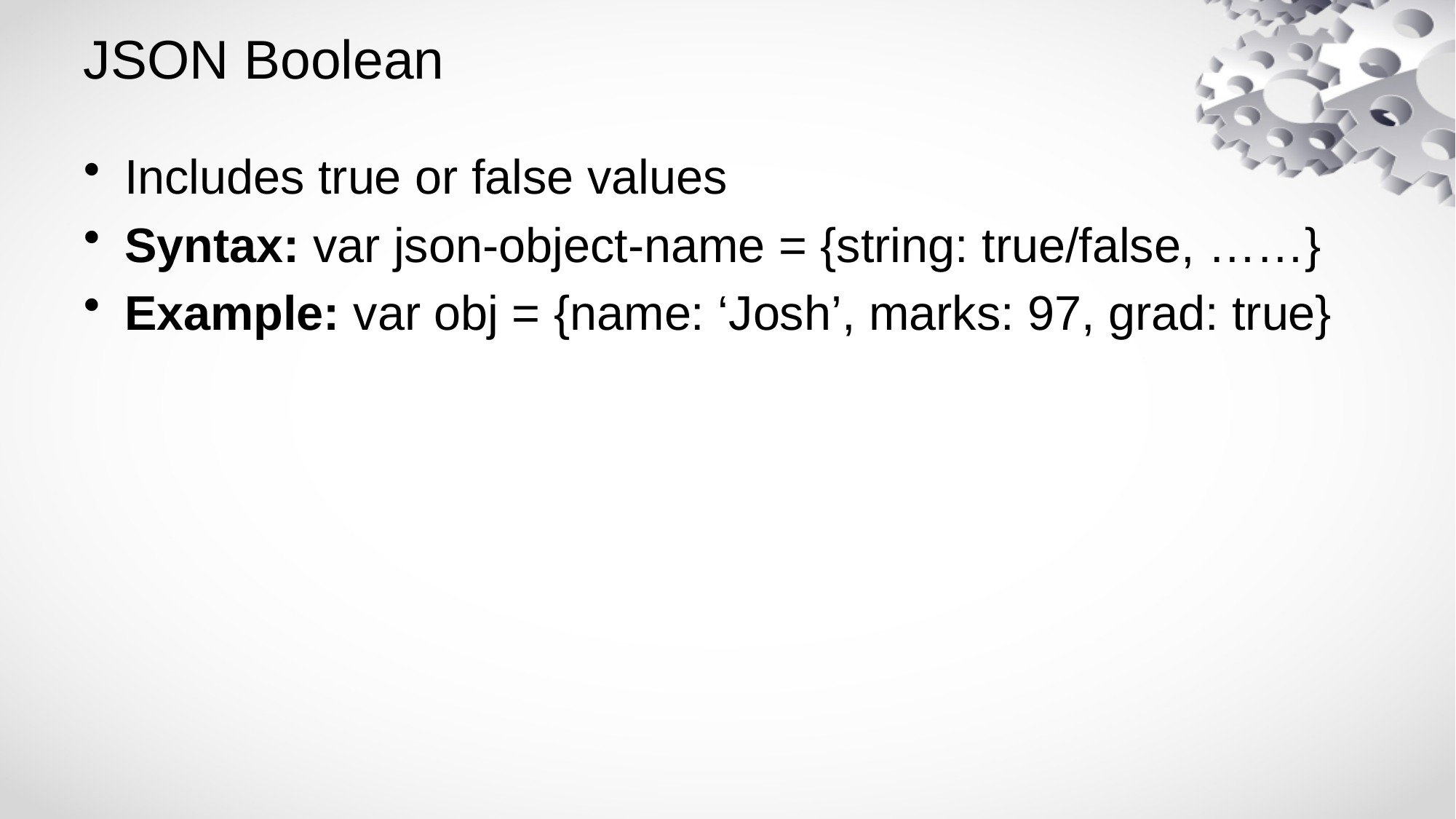

# JSON Boolean
Includes true or false values
Syntax: var json-object-name = {string: true/false, ……}
Example: var obj = {name: ‘Josh’, marks: 97, grad: true}